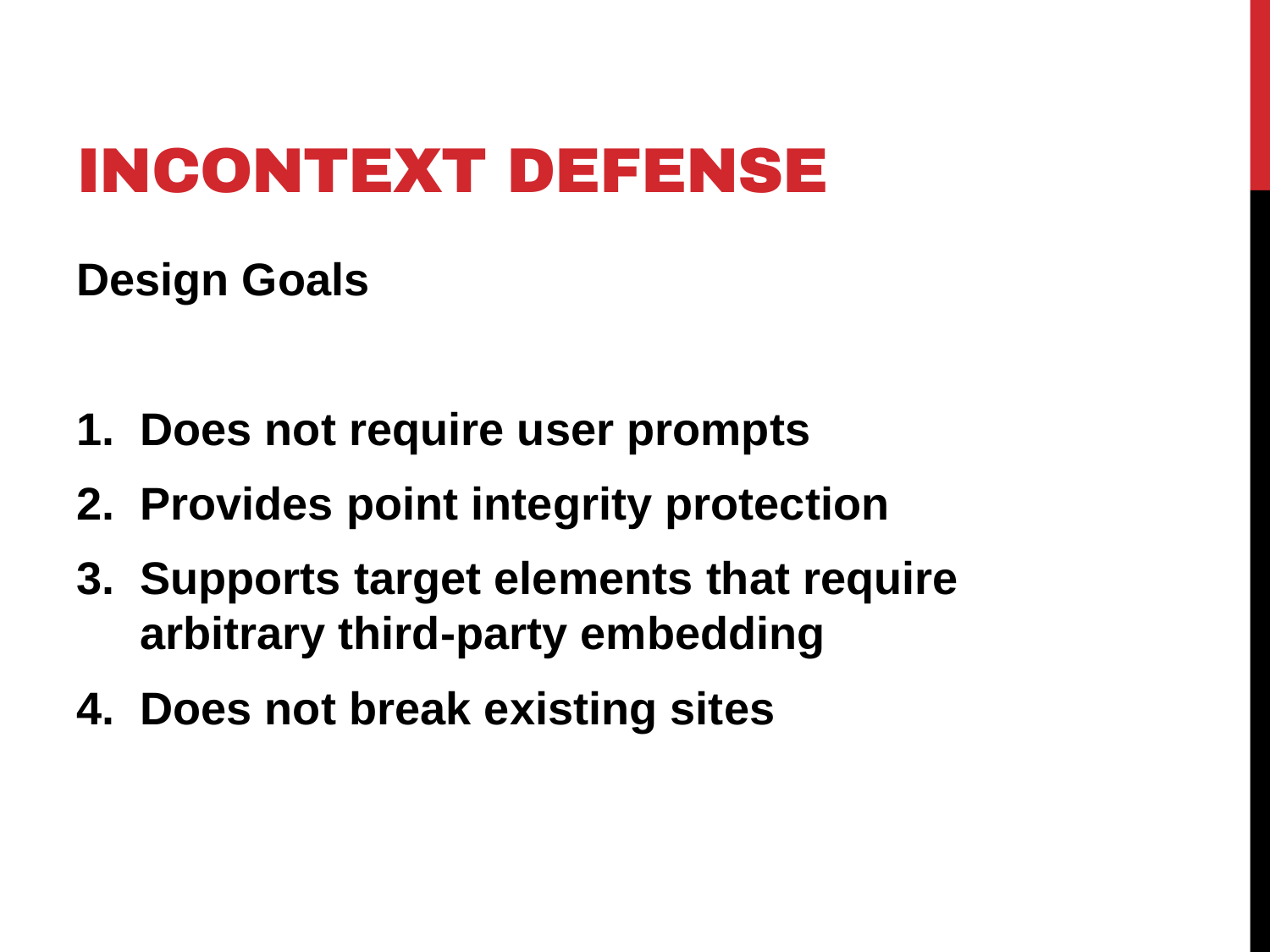

# InContext Defense
Design Goals

Does not require user prompts
Provides point integrity protection
Supports target elements that require arbitrary third-party embedding
Does not break existing sites